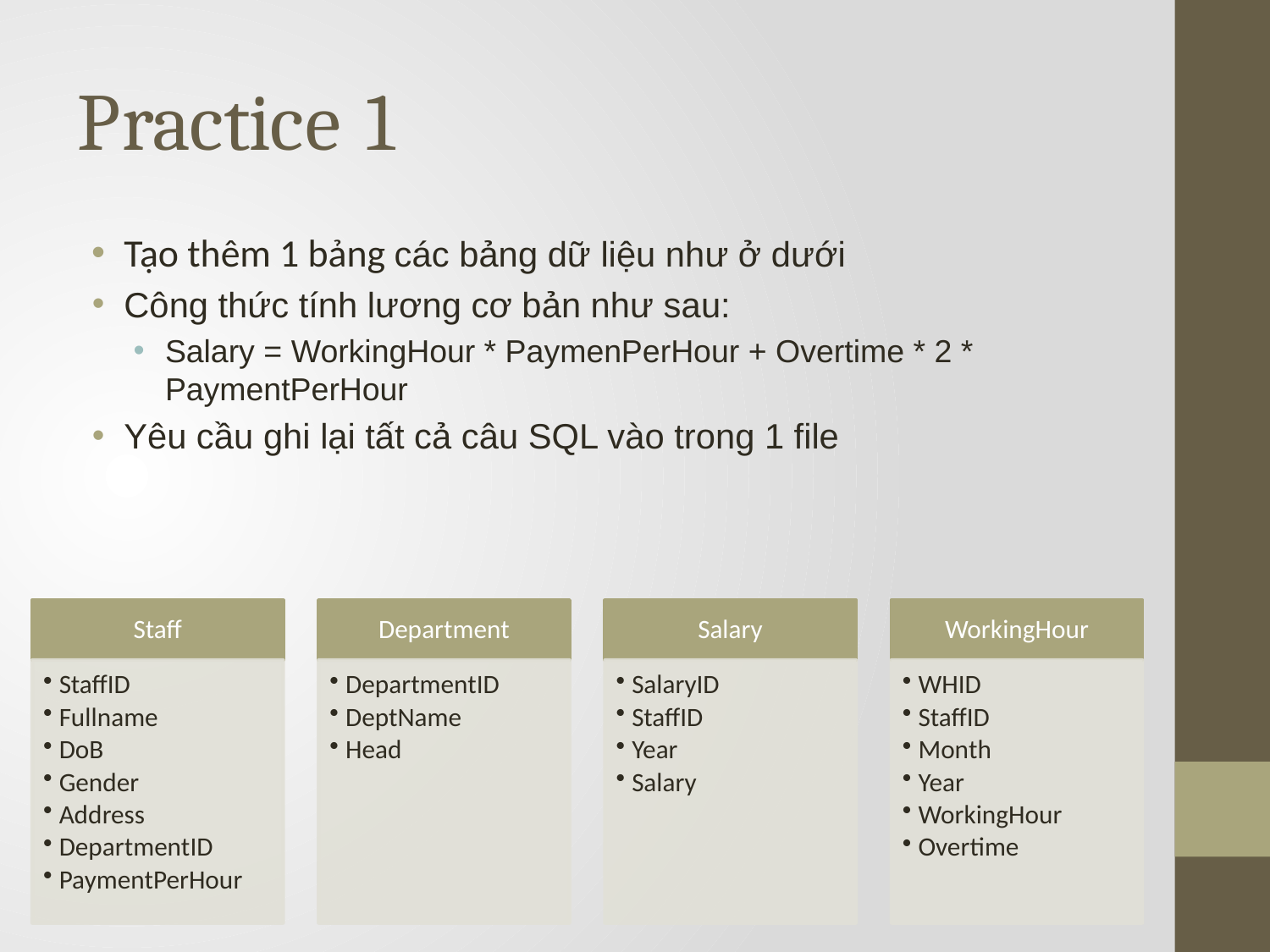

# Practice 1
Tạo thêm 1 bảng các bảng dữ liệu như ở dưới
Công thức tính lương cơ bản như sau:
Salary = WorkingHour * PaymenPerHour + Overtime * 2 * PaymentPerHour
Yêu cầu ghi lại tất cả câu SQL vào trong 1 file

Staff
StaffID
Fullname
DoB
Gender
Address
DepartmentID
PaymentPerHour
Department
DepartmentID
DeptName
Head
Salary
SalaryID
StaffID
Year
Salary
WorkingHour
WHID
StaffID
Month
Year
WorkingHour
Overtime